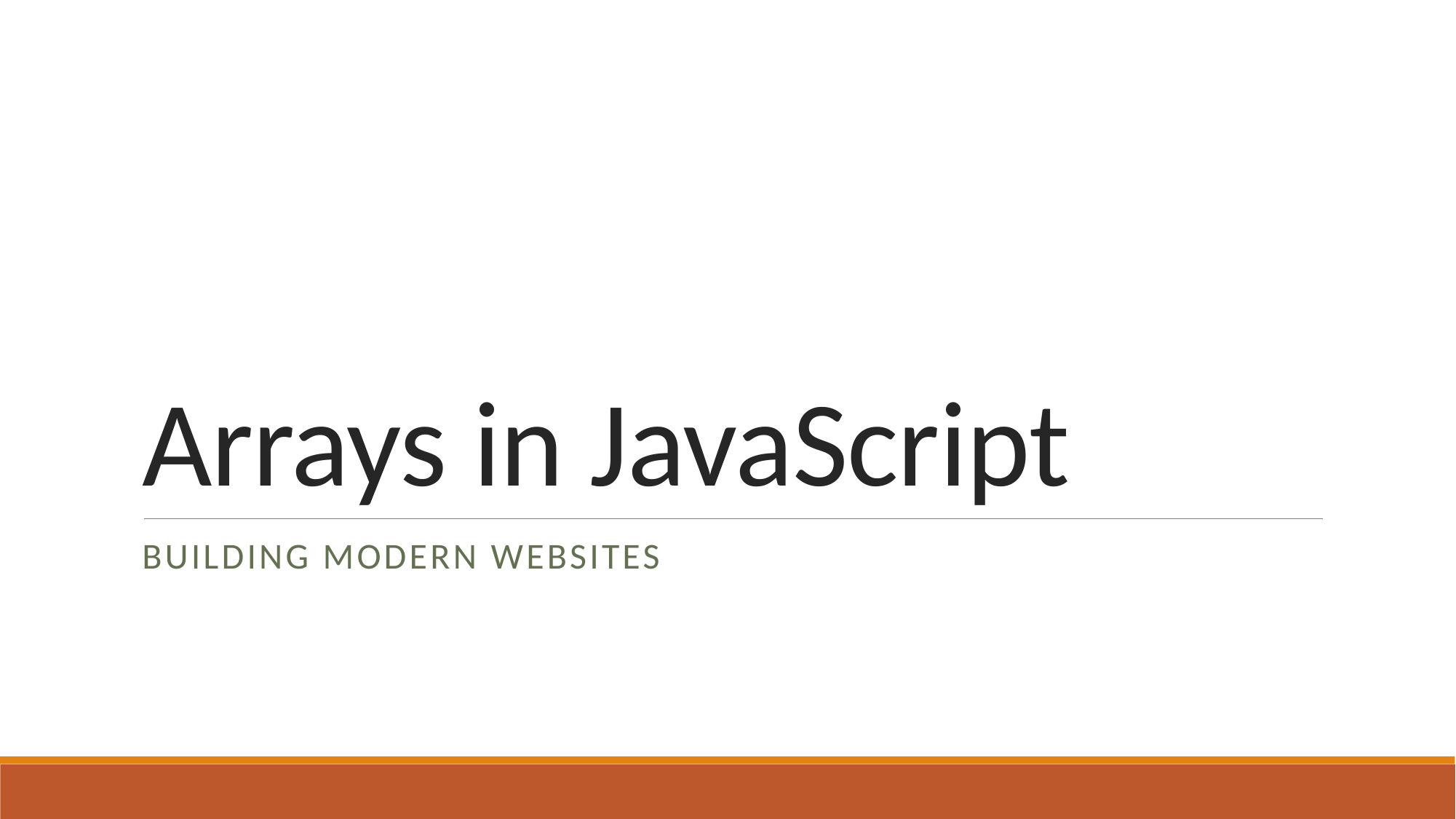

# Arrays in JavaScript
Building modern websites